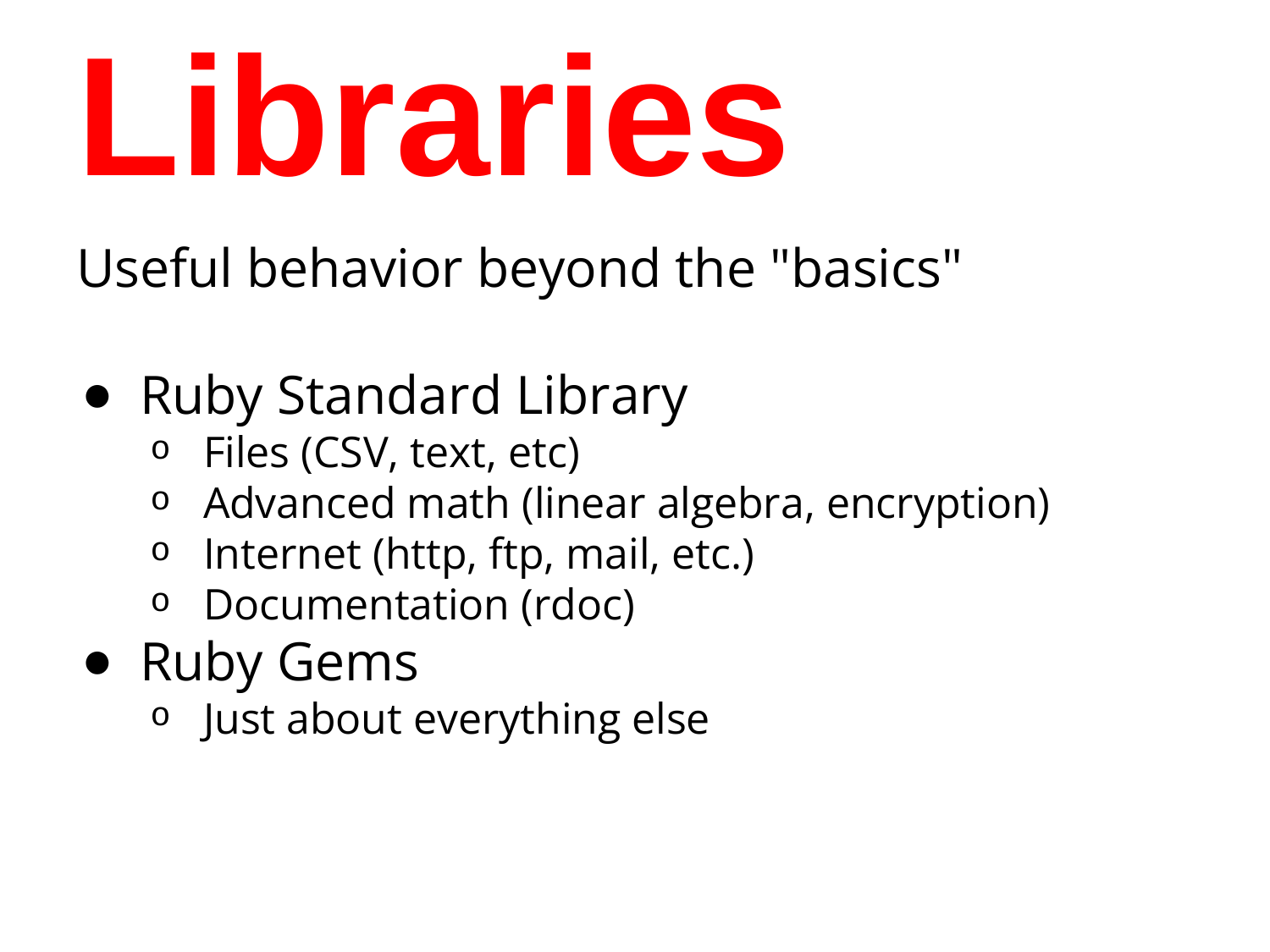

# Libraries
Useful behavior beyond the "basics"

Ruby Standard Library
Files (CSV, text, etc)
Advanced math (linear algebra, encryption)
Internet (http, ftp, mail, etc.)
Documentation (rdoc)
Ruby Gems
Just about everything else